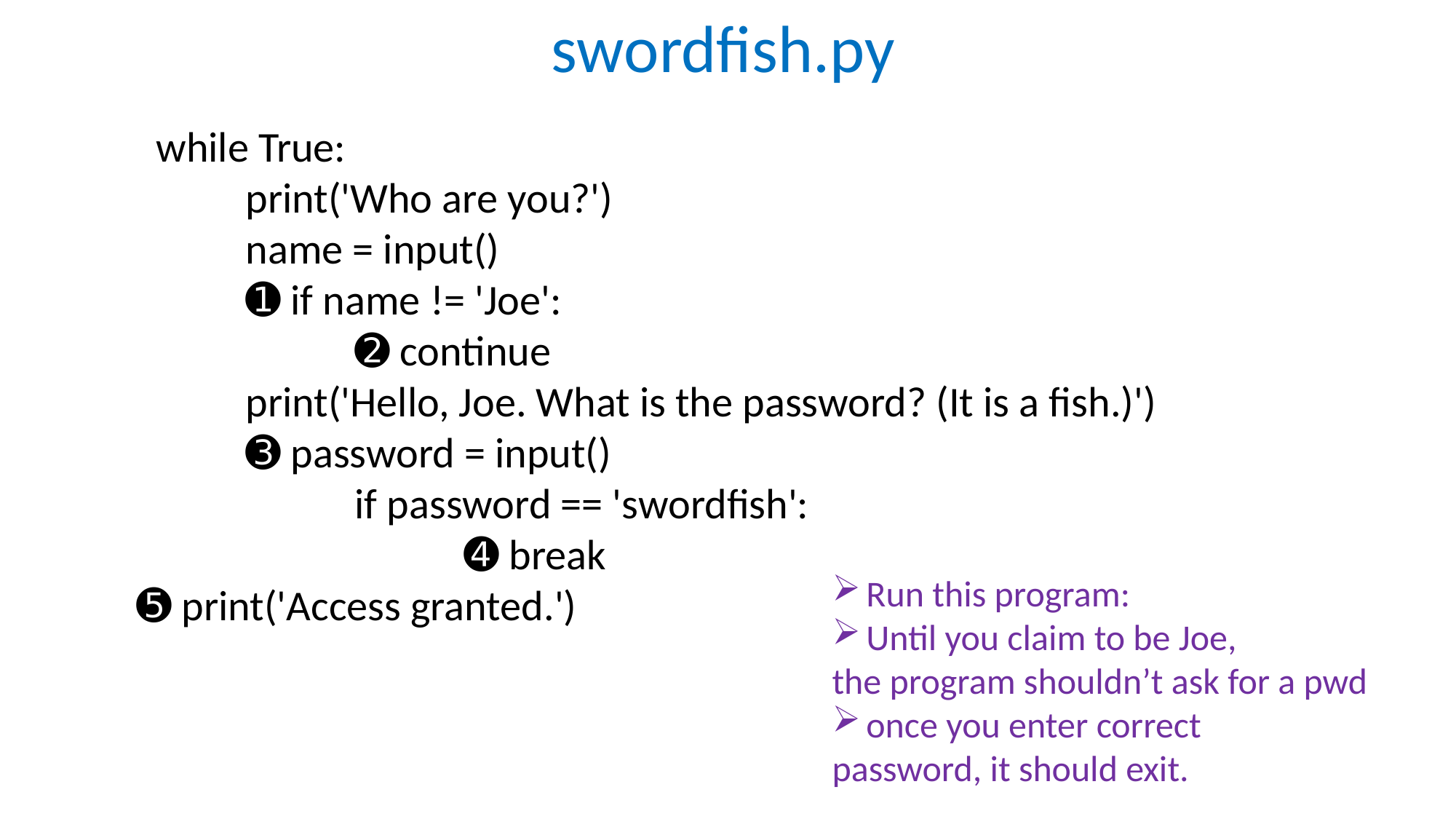

# swordfish.py
  while True:
	print('Who are you?')
	name = input()
	➊ if name != 'Joe':
		➋ continue
	print('Hello, Joe. What is the password? (It is a fish.)')
	➌ password = input()
		if password == 'swordfish':
			➍ break
➎ print('Access granted.')
Run this program:
Until you claim to be Joe,
the program shouldn’t ask for a pwd
once you enter correct
password, it should exit.